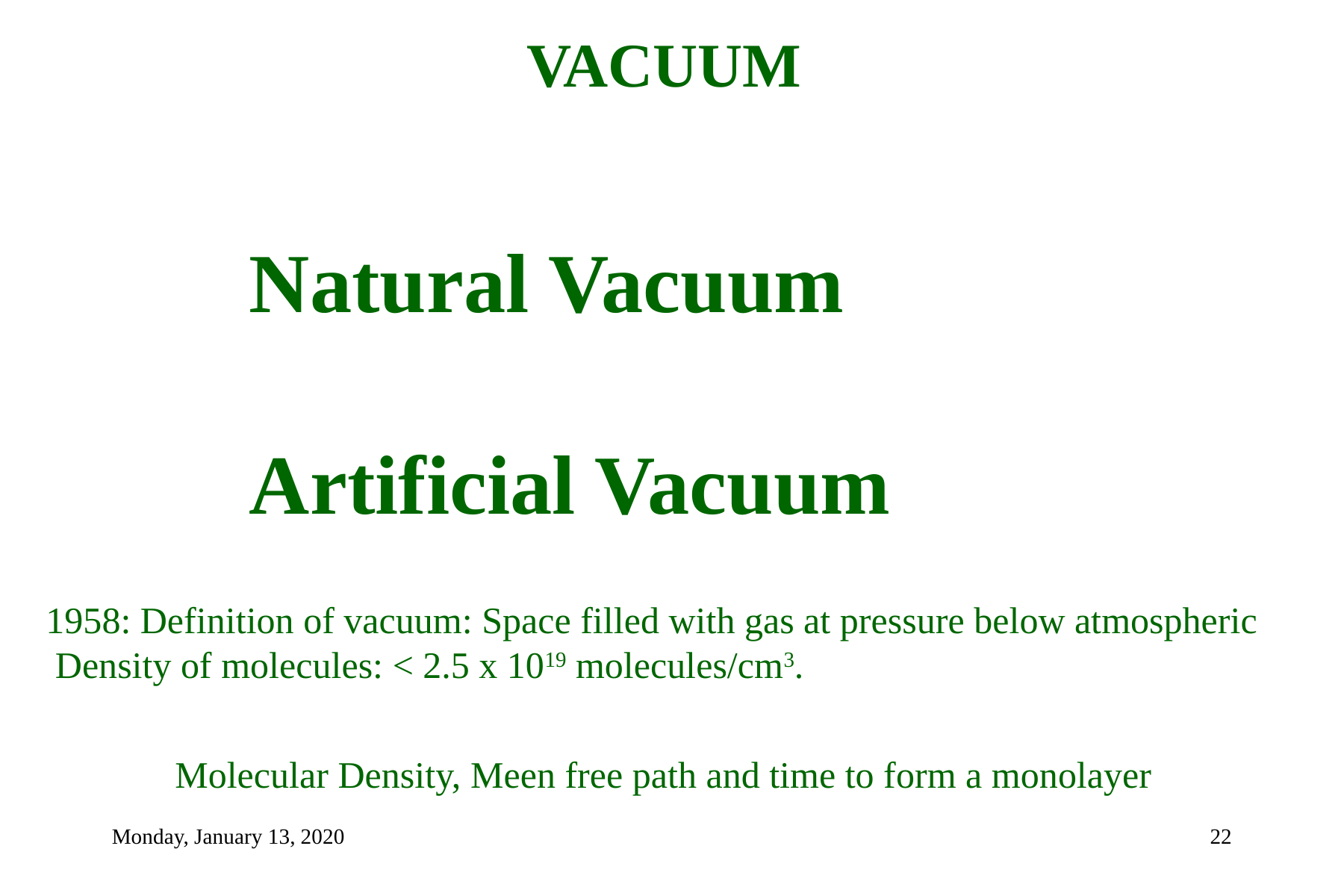

VACUUM
Natural Vacuum

Artificial Vacuum
1958: Definition of vacuum: Space filled with gas at pressure below atmospheric
 Density of molecules: < 2.5 x 1019 molecules/cm3.
Molecular Density, Meen free path and time to form a monolayer
Monday, January 13, 2020
22